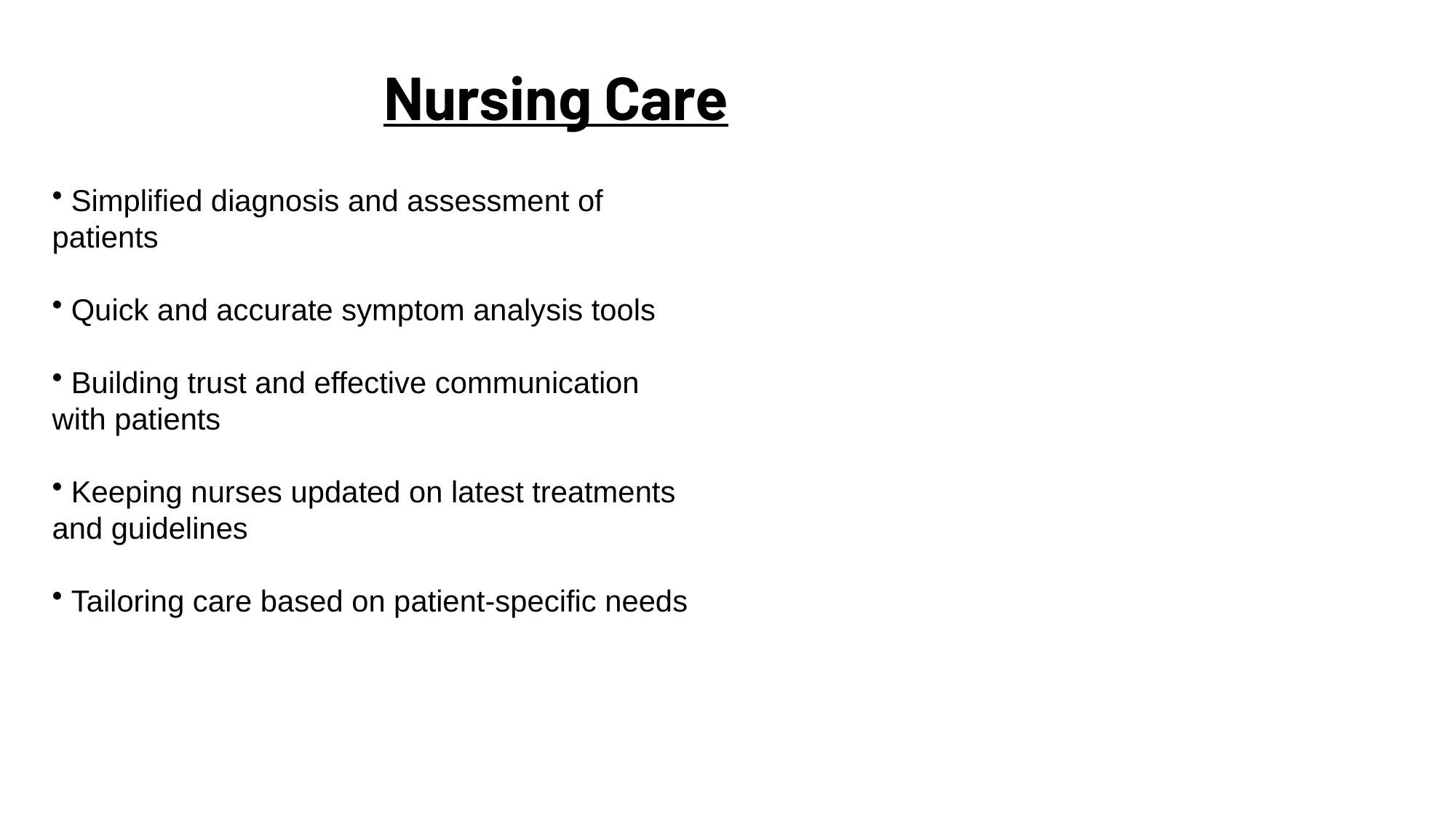

Nursing Care

 Simplified diagnosis and assessment of patients

 Quick and accurate symptom analysis tools

 Building trust and effective communication with patients

 Keeping nurses updated on latest treatments and guidelines

 Tailoring care based on patient-specific needs